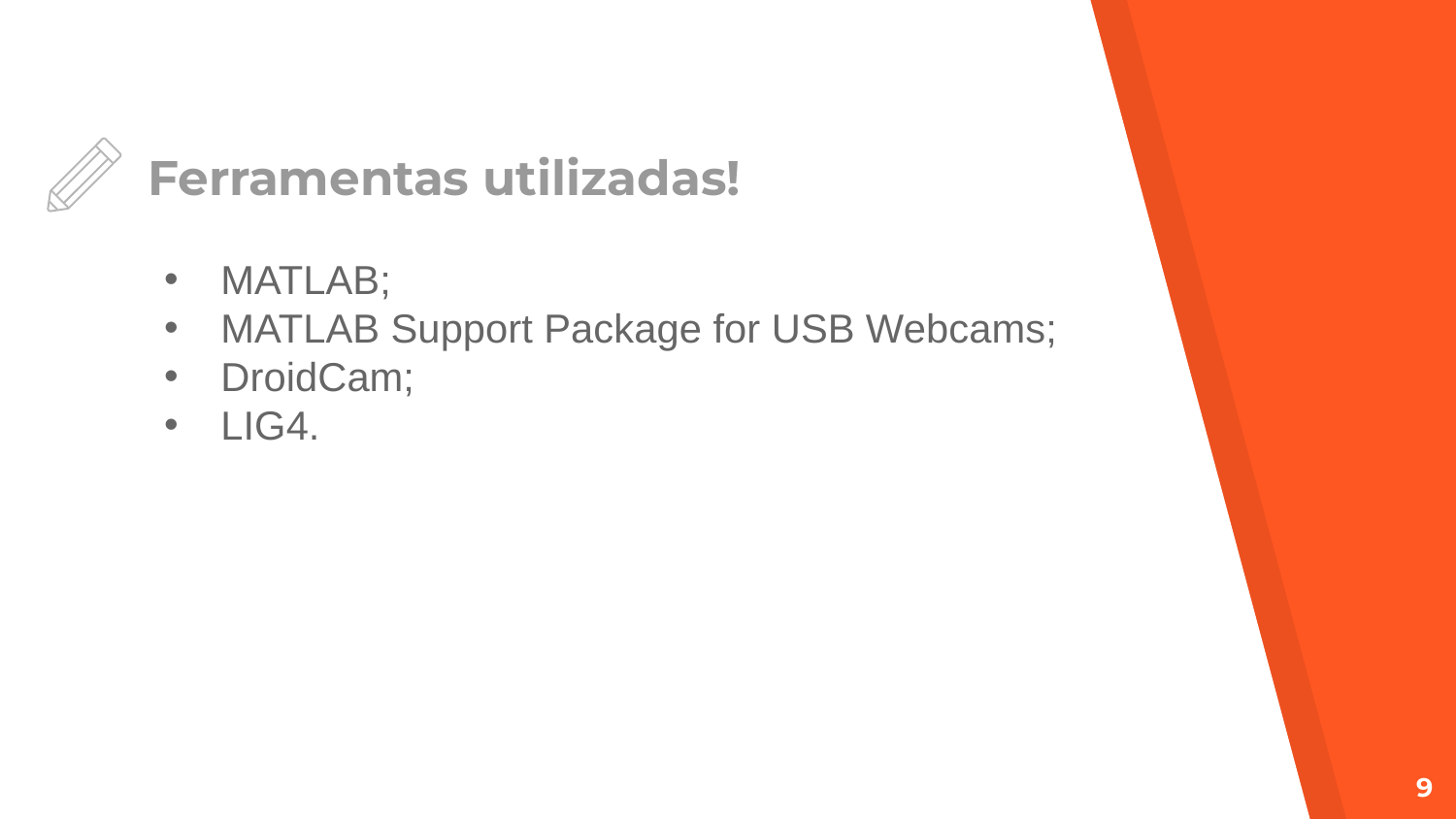

# Ferramentas utilizadas!
MATLAB;
MATLAB Support Package for USB Webcams;
DroidCam;
LIG4.
9